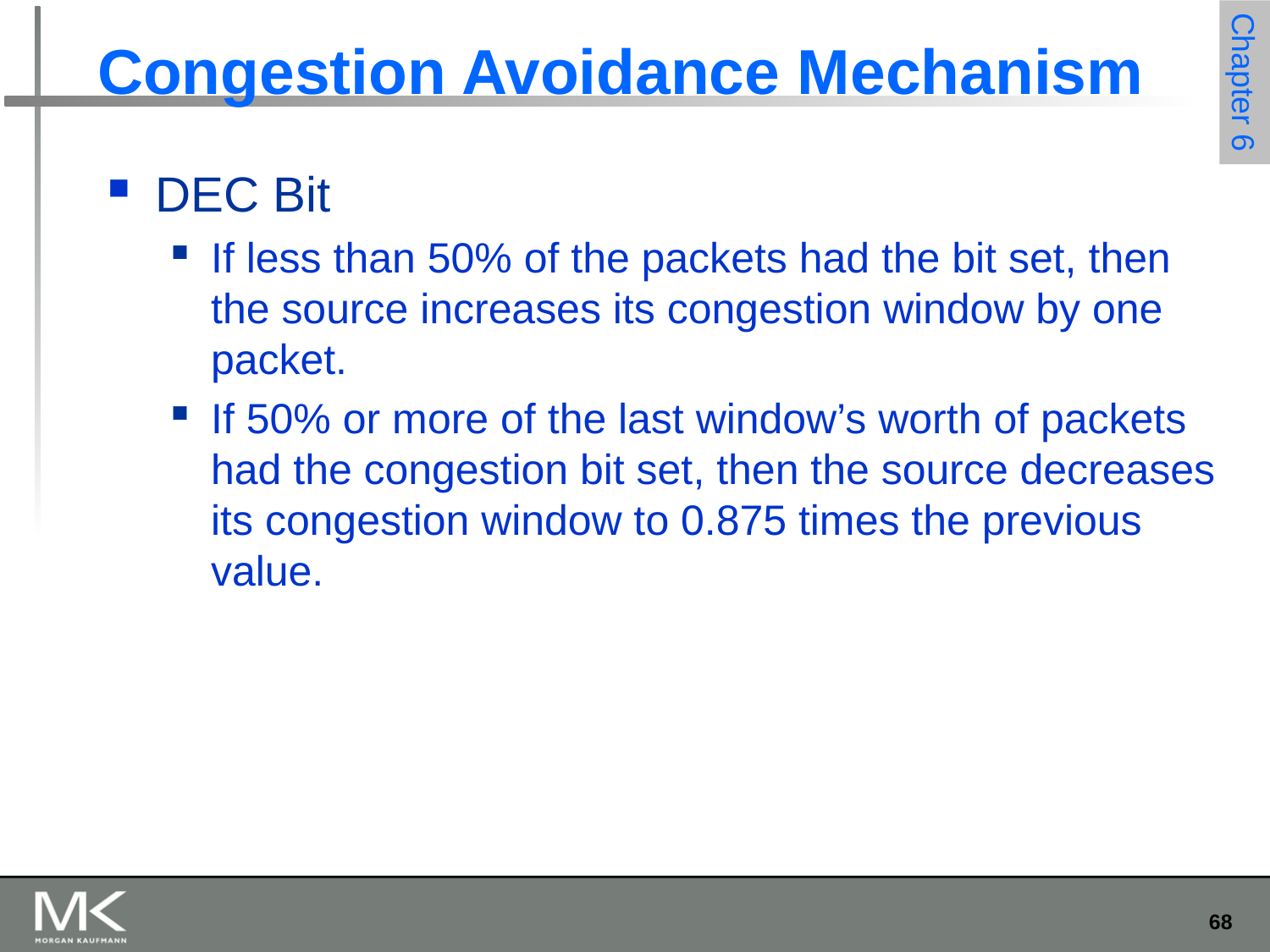

# Congestion Avoidance Mechanism
DEC Bit
If less than 50% of the packets had the bit set, then the source increases its congestion window by one packet.
If 50% or more of the last window’s worth of packets had the congestion bit set, then the source decreases its congestion window to 0.875 times the previous value.